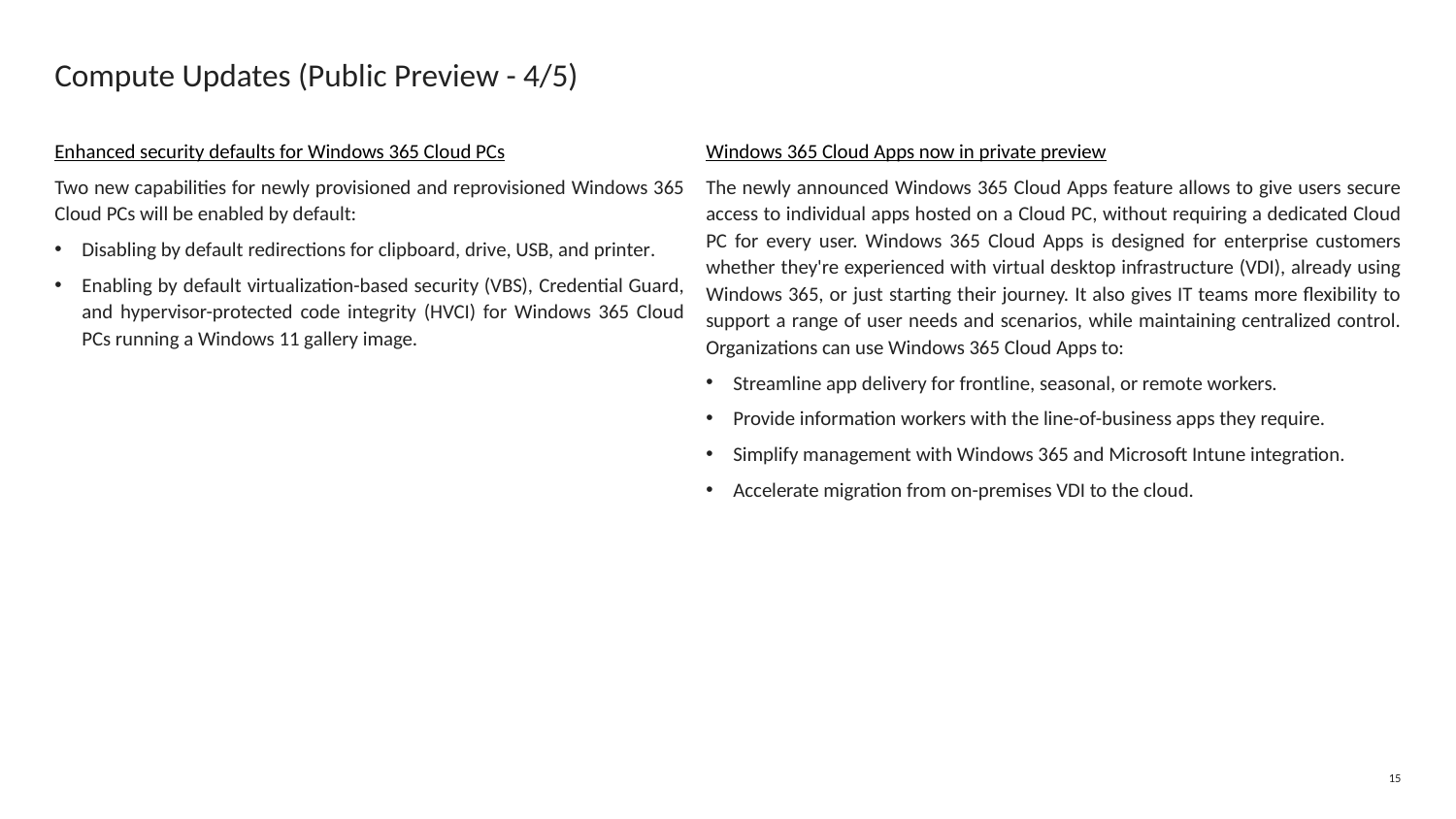

# Compute Updates (Public Preview - 4/5)
Enhanced security defaults for Windows 365 Cloud PCs
Two new capabilities for newly provisioned and reprovisioned Windows 365 Cloud PCs will be enabled by default:
Disabling by default redirections for clipboard, drive, USB, and printer.
Enabling by default virtualization-based security (VBS), Credential Guard, and hypervisor-protected code integrity (HVCI) for Windows 365 Cloud PCs running a Windows 11 gallery image.
Windows 365 Cloud Apps now in private preview
The newly announced Windows 365 Cloud Apps feature allows to give users secure access to individual apps hosted on a Cloud PC, without requiring a dedicated Cloud PC for every user. Windows 365 Cloud Apps is designed for enterprise customers whether they're experienced with virtual desktop infrastructure (VDI), already using Windows 365, or just starting their journey. It also gives IT teams more flexibility to support a range of user needs and scenarios, while maintaining centralized control. Organizations can use Windows 365 Cloud Apps to:
Streamline app delivery for frontline, seasonal, or remote workers.
Provide information workers with the line-of-business apps they require.
Simplify management with Windows 365 and Microsoft Intune integration.
Accelerate migration from on-premises VDI to the cloud.